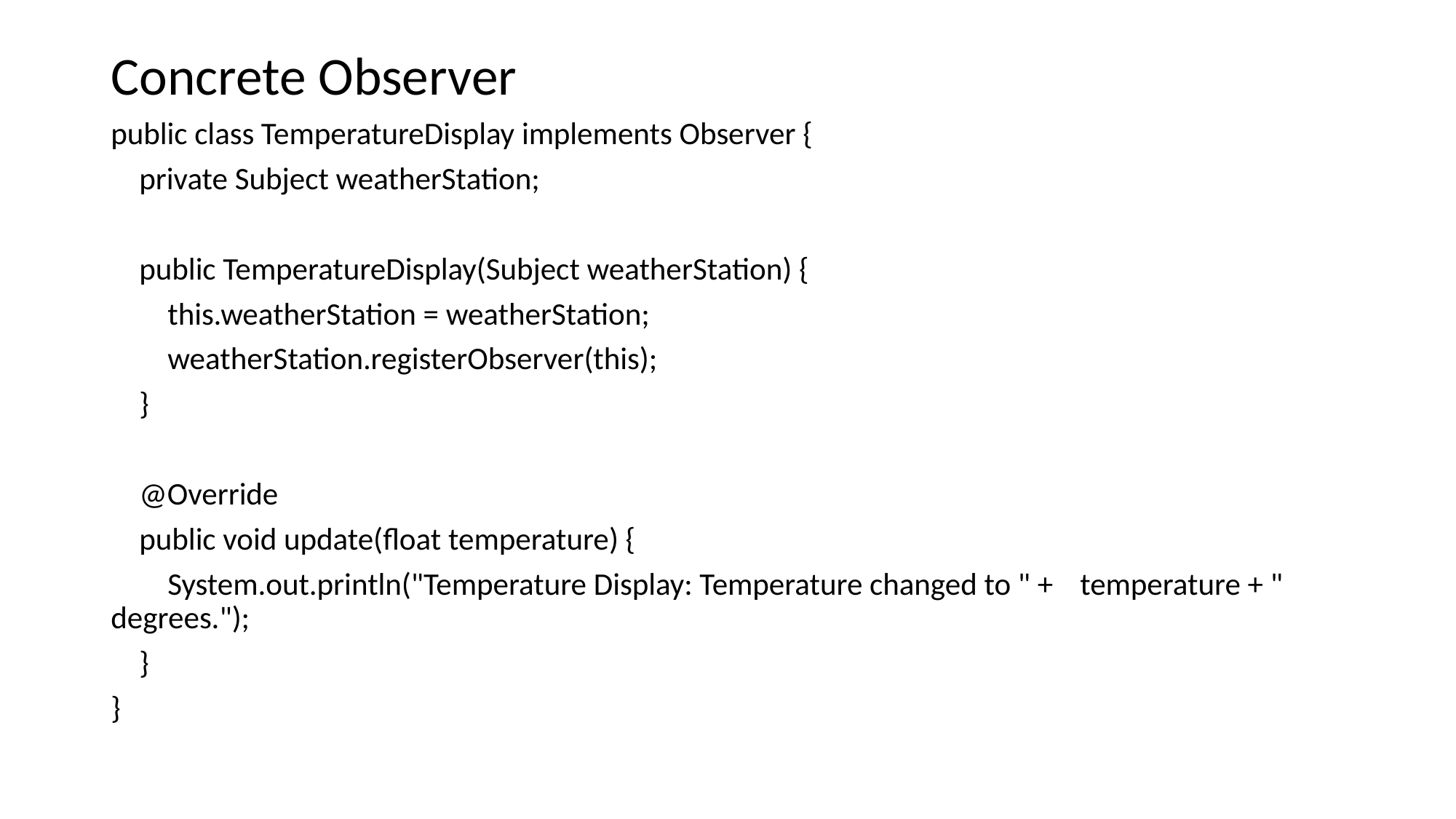

# Concrete Observer
public class TemperatureDisplay implements Observer {
    private Subject weatherStation;

    public TemperatureDisplay(Subject weatherStation) {
        this.weatherStation = weatherStation;
        weatherStation.registerObserver(this);
    }

    @Override
    public void update(float temperature) {
        System.out.println("Temperature Display: Temperature changed to " + 	temperature + " degrees.");
    }
}